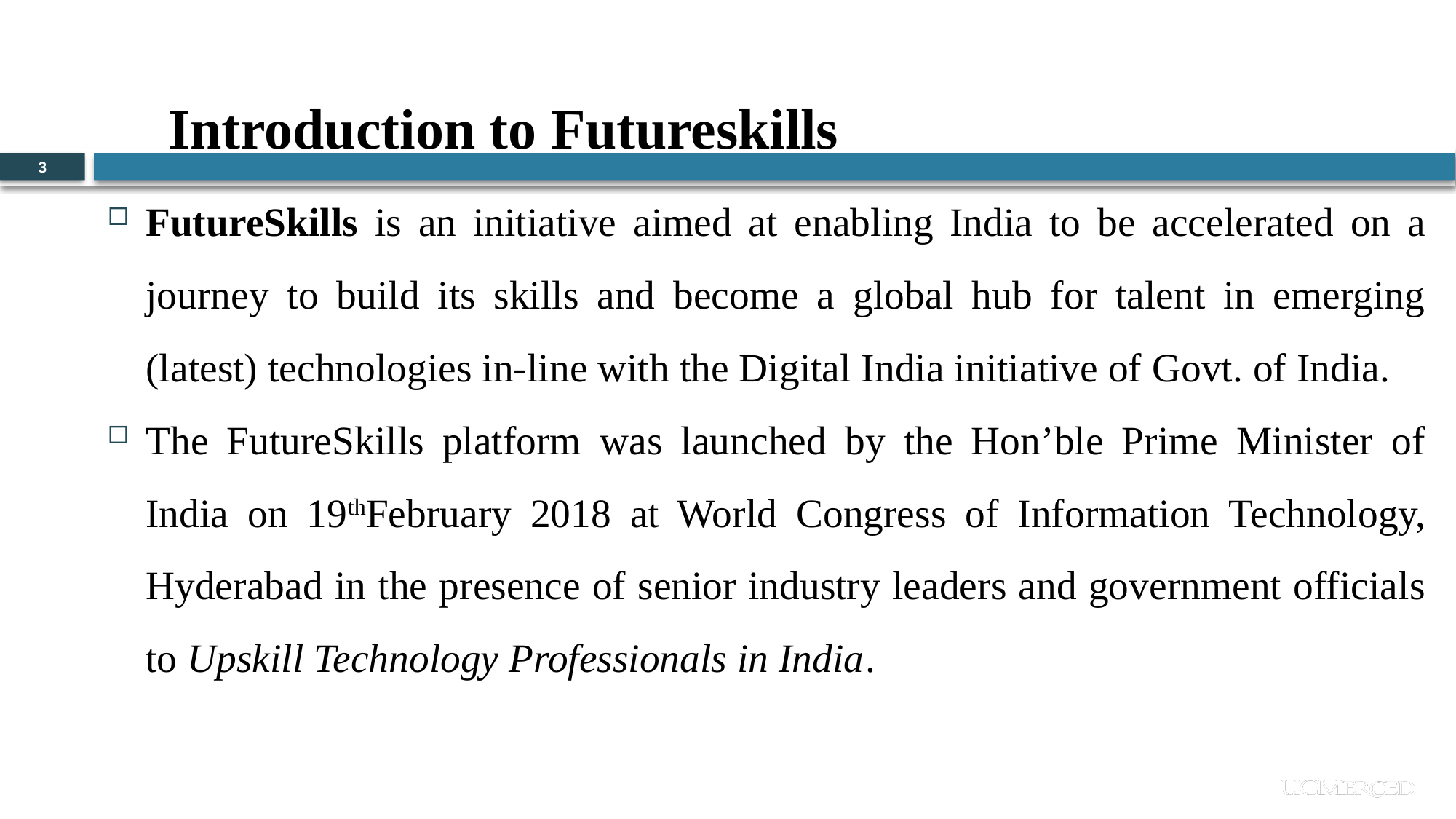

Introduction to Futureskills
3
FutureSkills is an initiative aimed at enabling India to be accelerated on a journey to build its skills and become a global hub for talent in emerging (latest) technologies in-line with the Digital India initiative of Govt. of India.
The FutureSkills platform was launched by the Hon’ble Prime Minister of India on 19thFebruary 2018 at World Congress of Information Technology, Hyderabad in the presence of senior industry leaders and government officials to Upskill Technology Professionals in India.